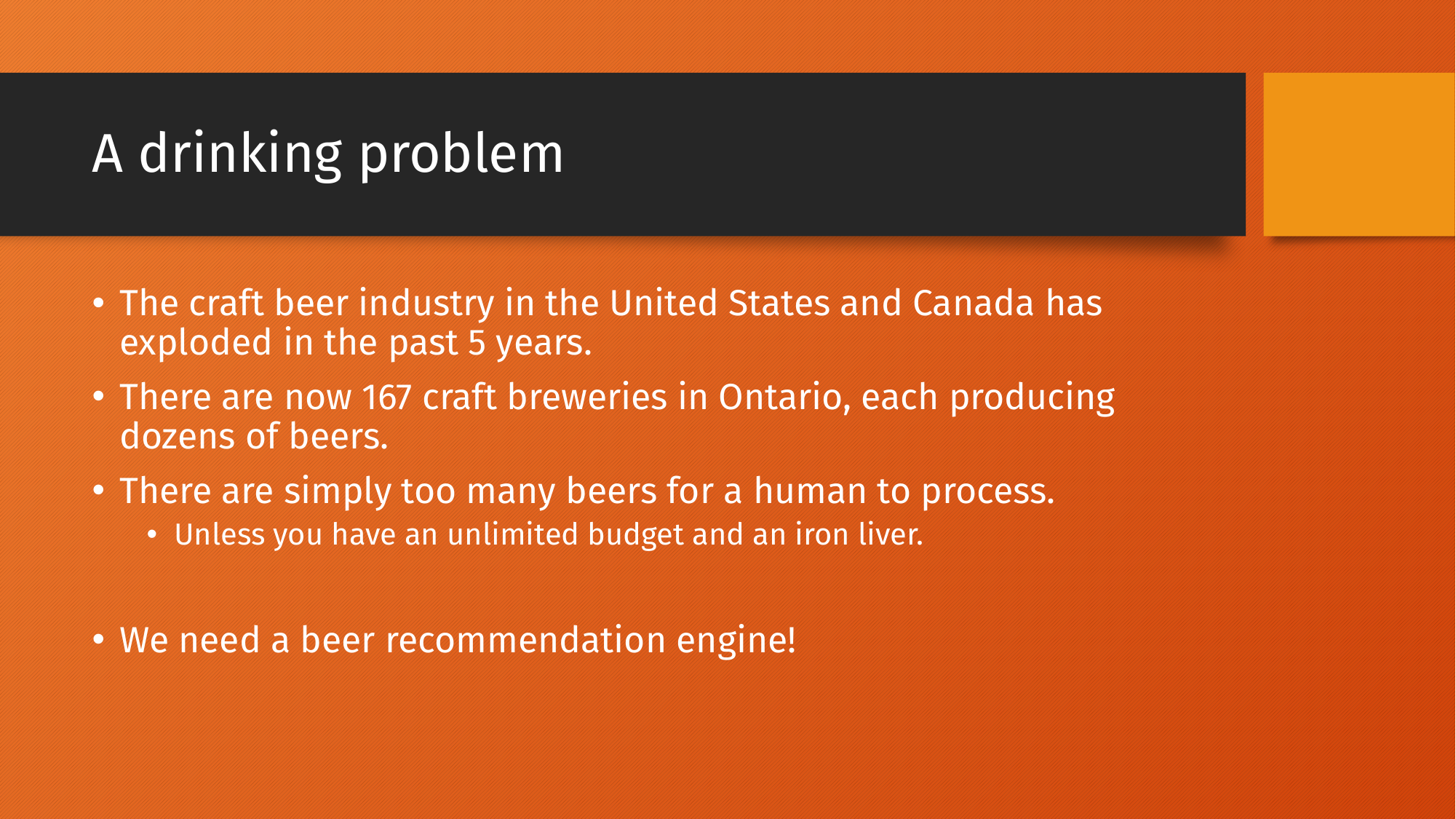

# A drinking problem
The craft beer industry in the United States and Canada has exploded in the past 5 years.
There are now 167 craft breweries in Ontario, each producing dozens of beers.
There are simply too many beers for a human to process.
Unless you have an unlimited budget and an iron liver.

We need a beer recommendation engine!